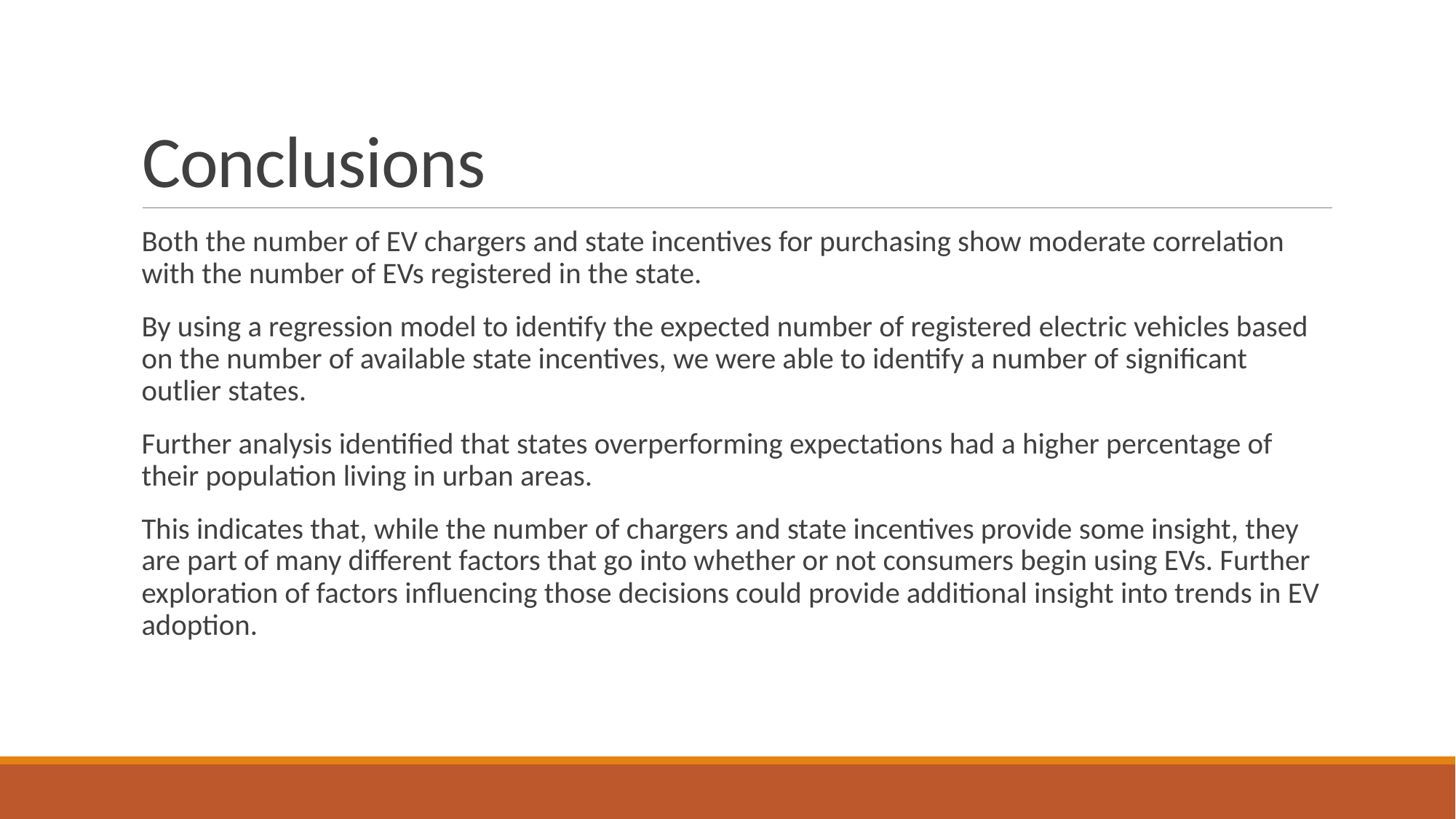

# Conclusions
Both the number of EV chargers and state incentives for purchasing show moderate correlation with the number of EVs registered in the state.
By using a regression model to identify the expected number of registered electric vehicles based on the number of available state incentives, we were able to identify a number of significant outlier states.
Further analysis identified that states overperforming expectations had a higher percentage of their population living in urban areas.
This indicates that, while the number of chargers and state incentives provide some insight, they are part of many different factors that go into whether or not consumers begin using EVs. Further exploration of factors influencing those decisions could provide additional insight into trends in EV adoption.